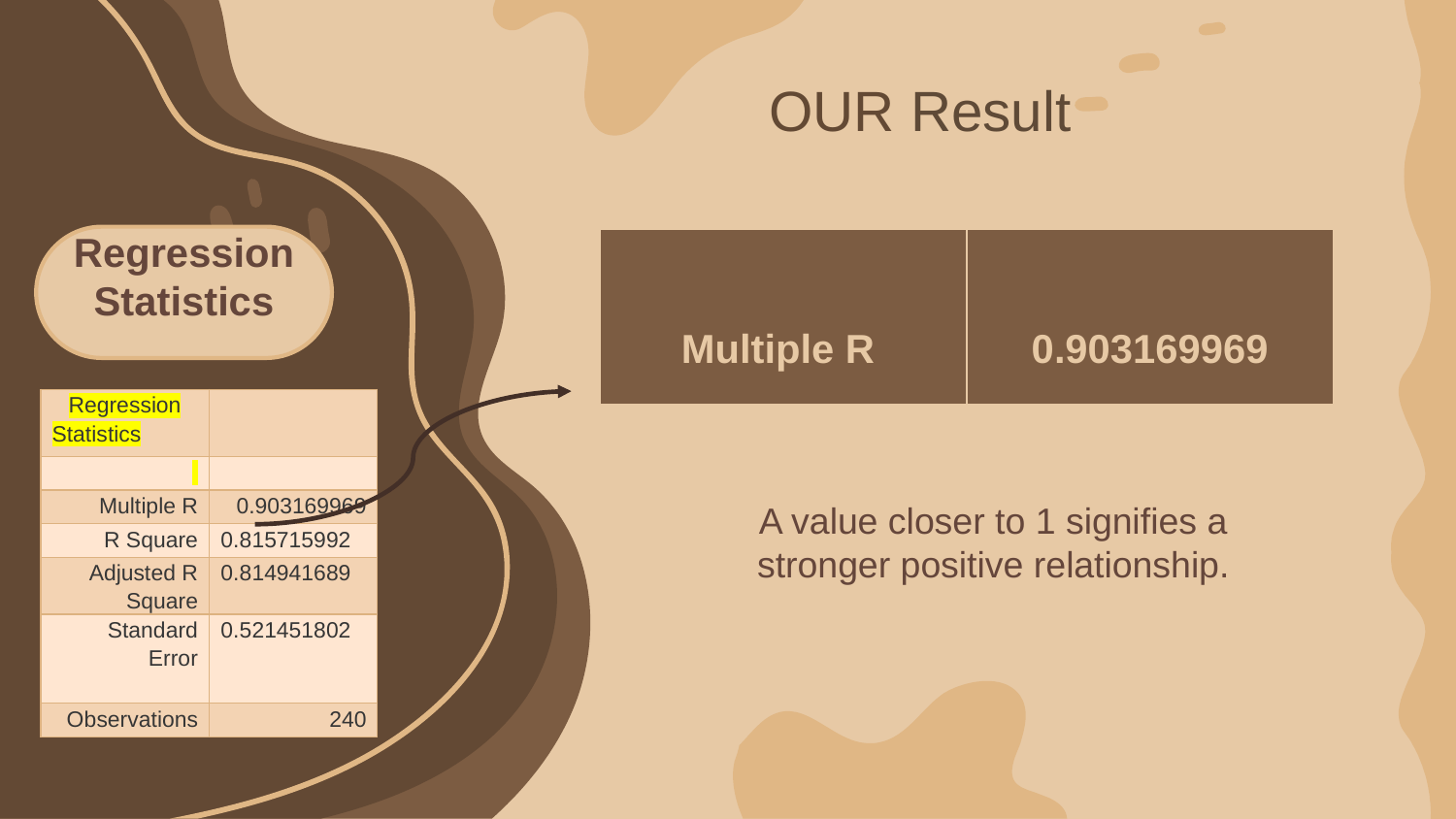

# OUR Result

Regression Statistics
| Multiple R | 0.903169969 |
| --- | --- |

| Regression Statistics |  |
| --- | --- |
|  |  |
| Multiple R | 0.903169969 |
| R Square | 0.815715992 |
| Adjusted R Square | 0.814941689 |
| Standard Error | 0.521451802 |
| Observations | 240 |

A value closer to 1 signifies a stronger positive relationship.